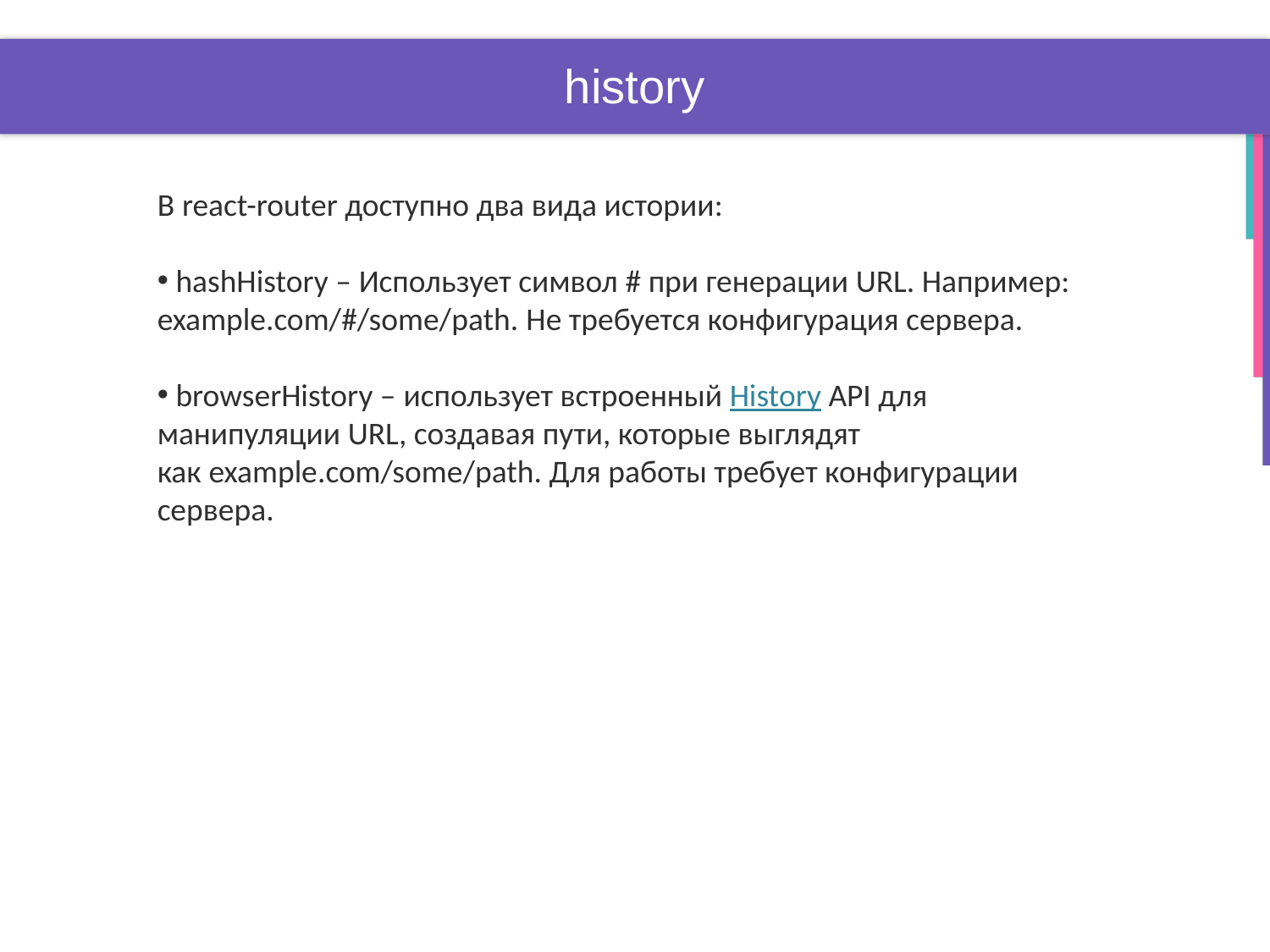

# history
В react-router доступно два вида истории:

 hashHistory – Использует символ # при генерации URL. Например: example.com/#/some/path. Не требуется конфигурация сервера.

 browserHistory – использует встроенный History API для манипуляции URL, создавая пути, которые выглядят как example.com/some/path. Для работы требует конфигурации сервера.